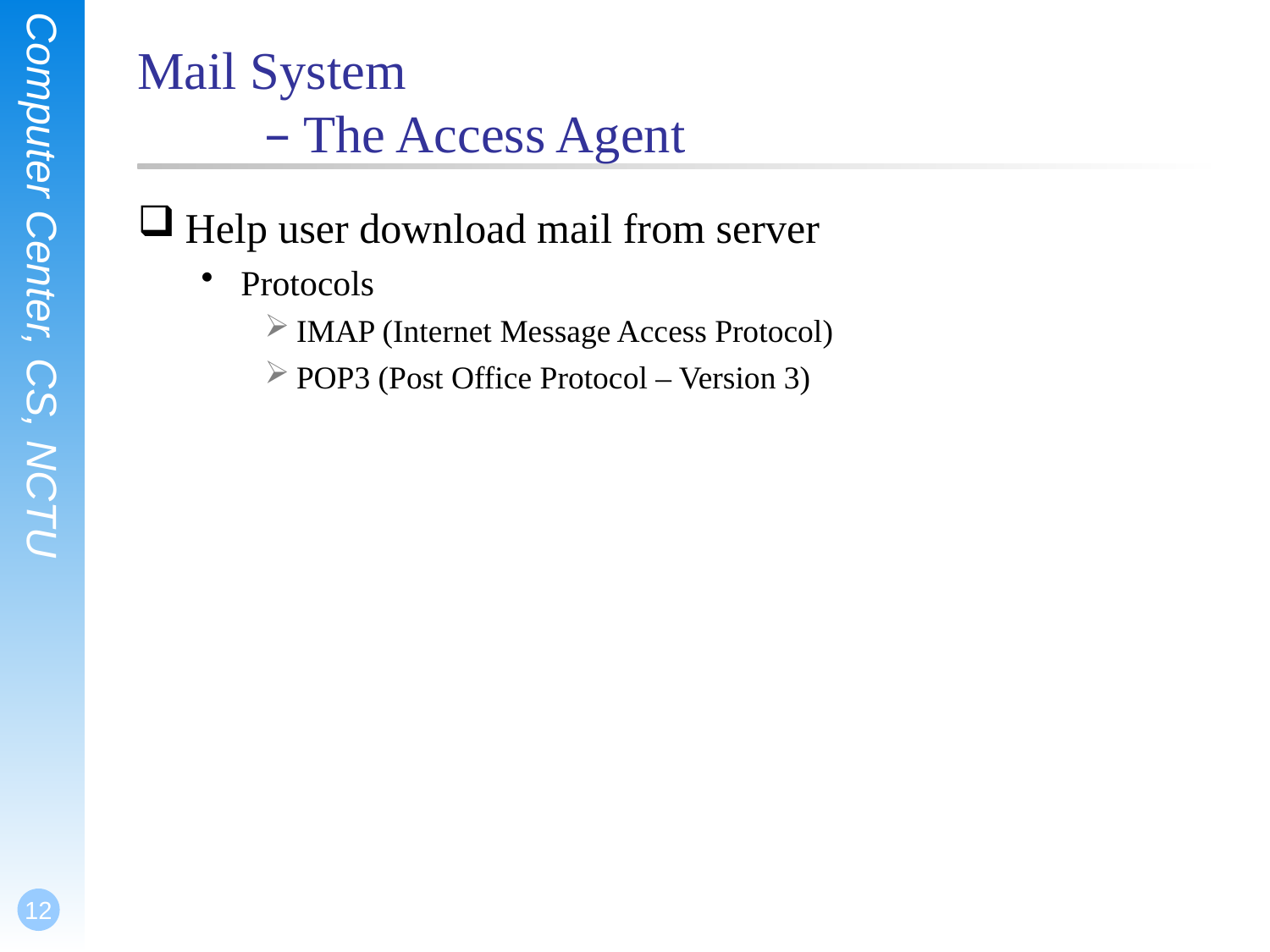

# Mail System – The Access Agent
Help user download mail from server
Protocols
IMAP (Internet Message Access Protocol)
POP3 (Post Office Protocol – Version 3)